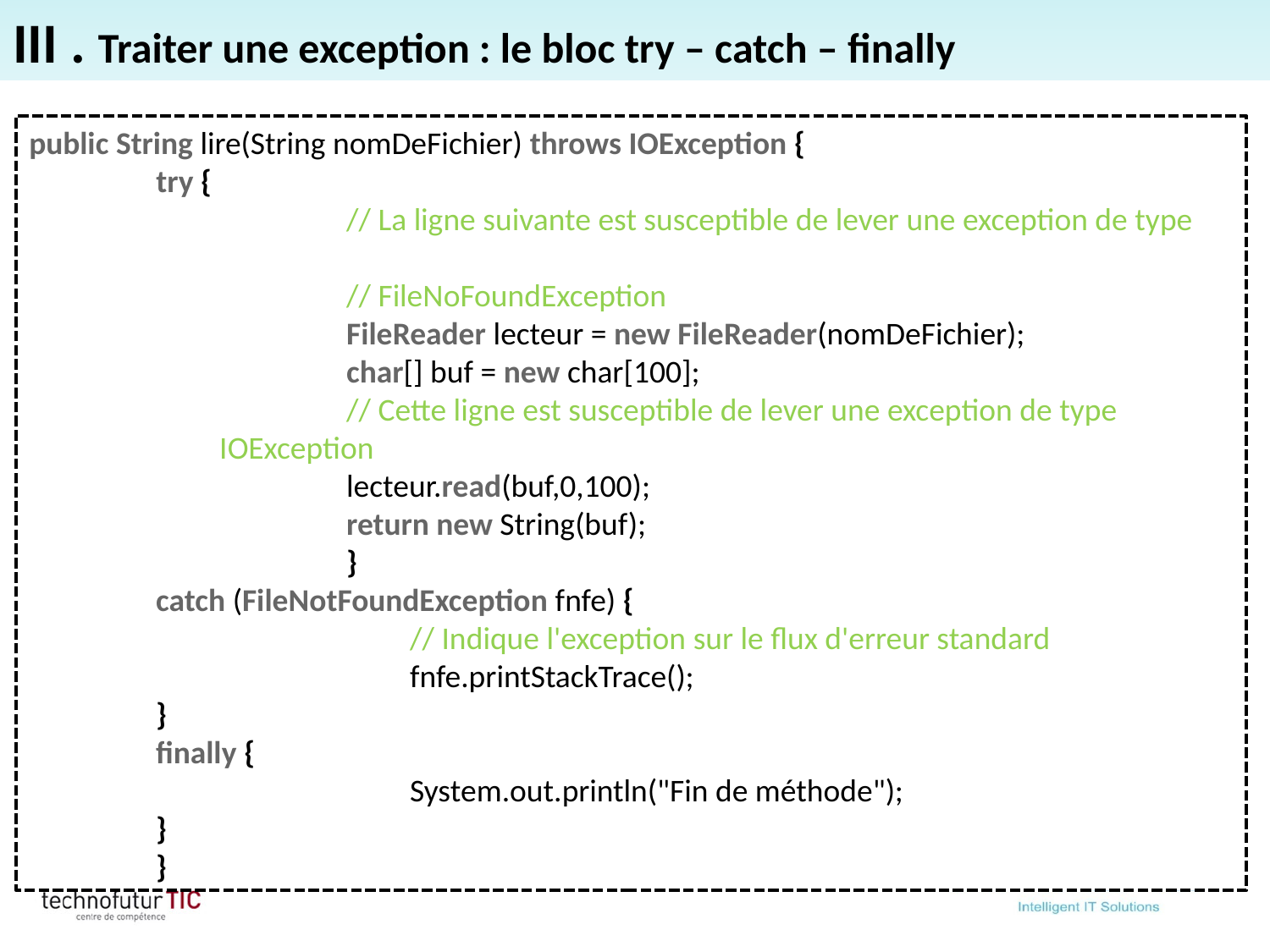

III . Traiter une exception : le bloc try – catch – finally
public String lire(String nomDeFichier) throws IOException {
	try {
	// La ligne suivante est susceptible de lever une exception de type
	// FileNoFoundException
	FileReader lecteur = new FileReader(nomDeFichier);
	char[] buf = new char[100];
	// Cette ligne est susceptible de lever une exception de type IOException
	lecteur.read(buf,0,100);
	return new String(buf);
	}
catch (FileNotFoundException fnfe) {
		// Indique l'exception sur le flux d'erreur standard
		fnfe.printStackTrace();
}
finally {
		System.out.println("Fin de méthode");
}
}
#